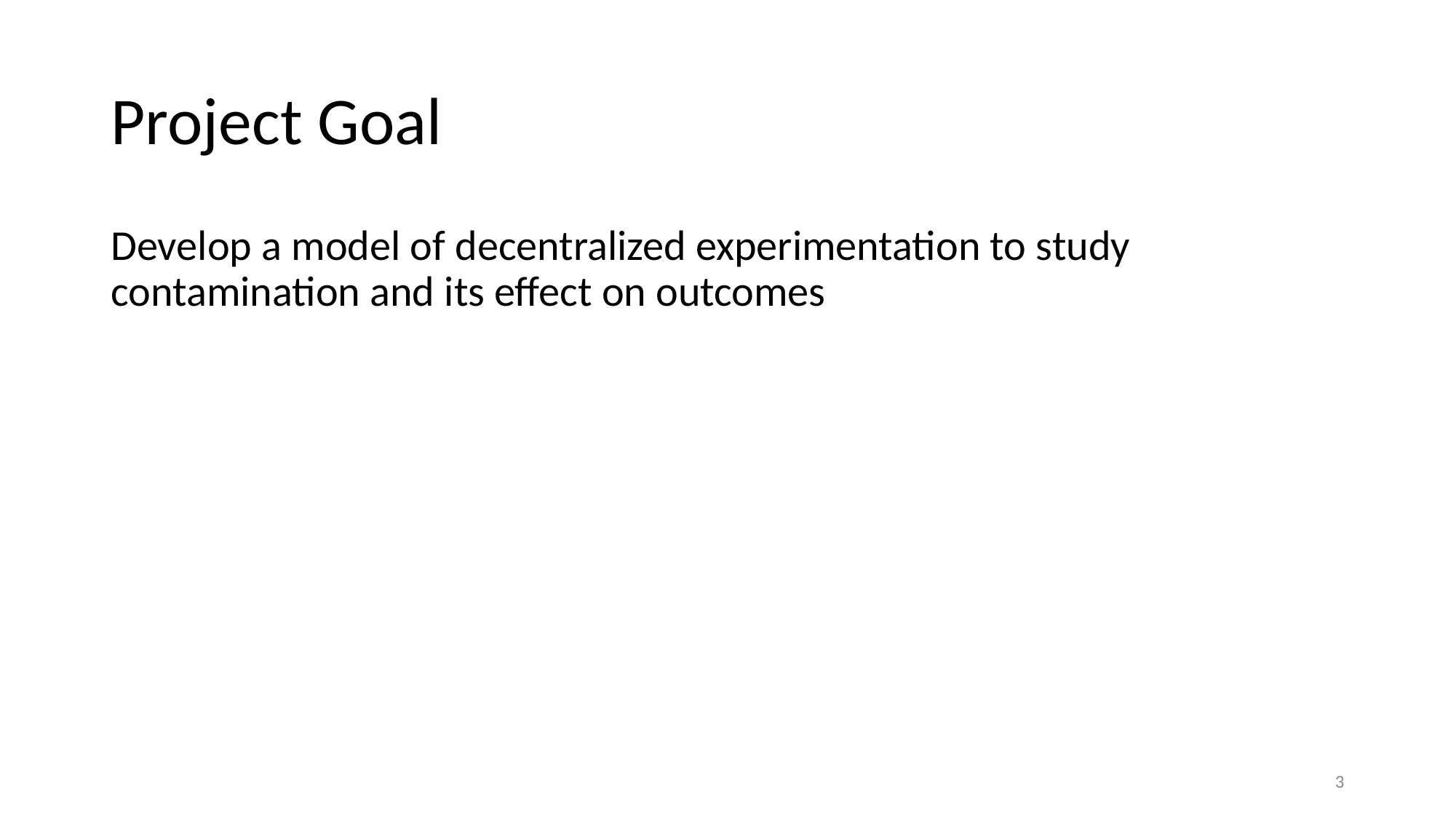

# Project Goal
Develop a model of decentralized experimentation to study contamination and its effect on outcomes
3